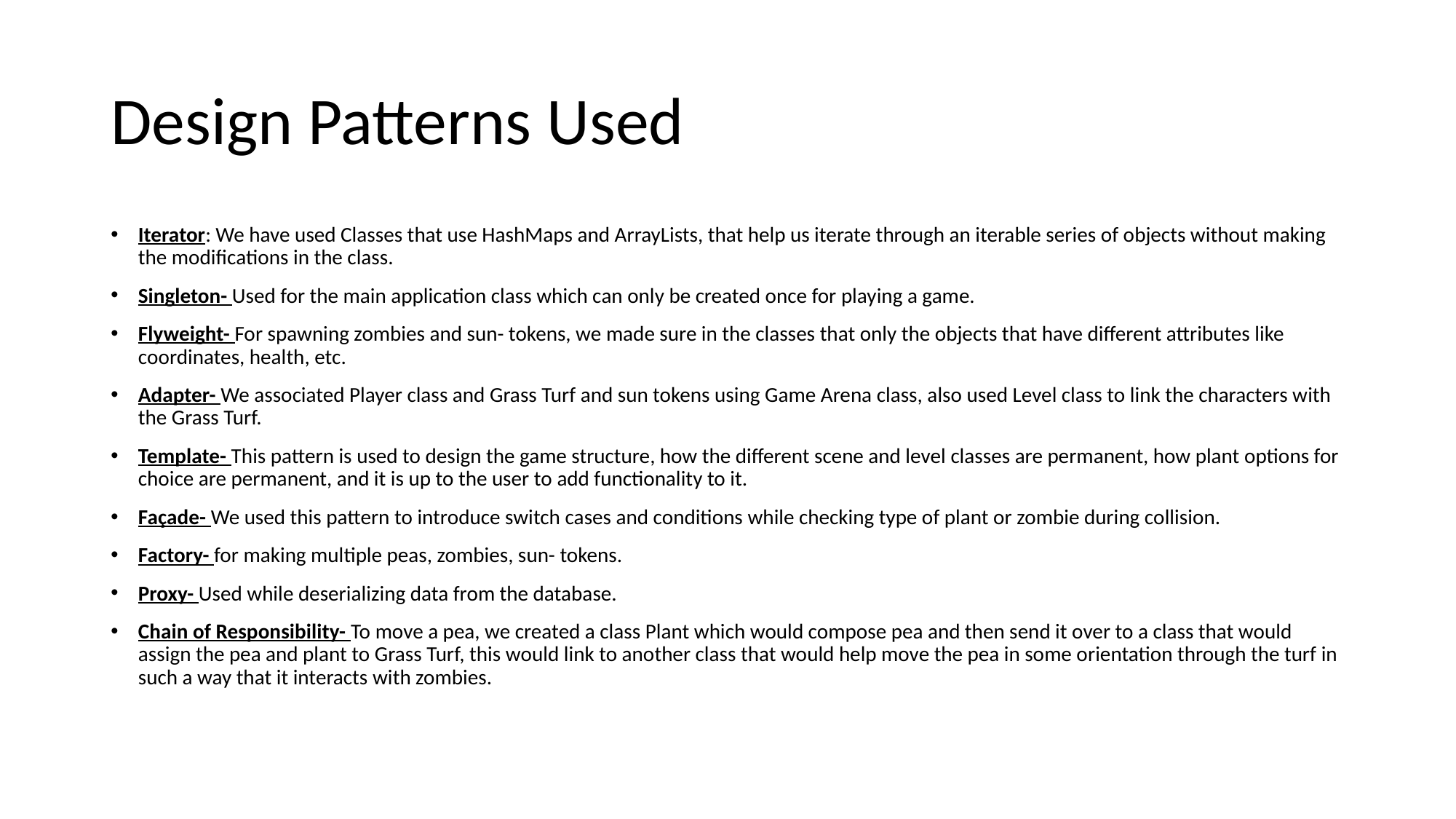

# Design Patterns Used
Iterator: We have used Classes that use HashMaps and ArrayLists, that help us iterate through an iterable series of objects without making the modifications in the class.
Singleton- Used for the main application class which can only be created once for playing a game.
Flyweight- For spawning zombies and sun- tokens, we made sure in the classes that only the objects that have different attributes like coordinates, health, etc.
Adapter- We associated Player class and Grass Turf and sun tokens using Game Arena class, also used Level class to link the characters with the Grass Turf.
Template- This pattern is used to design the game structure, how the different scene and level classes are permanent, how plant options for choice are permanent, and it is up to the user to add functionality to it.
Façade- We used this pattern to introduce switch cases and conditions while checking type of plant or zombie during collision.
Factory- for making multiple peas, zombies, sun- tokens.
Proxy- Used while deserializing data from the database.
Chain of Responsibility- To move a pea, we created a class Plant which would compose pea and then send it over to a class that would assign the pea and plant to Grass Turf, this would link to another class that would help move the pea in some orientation through the turf in such a way that it interacts with zombies.